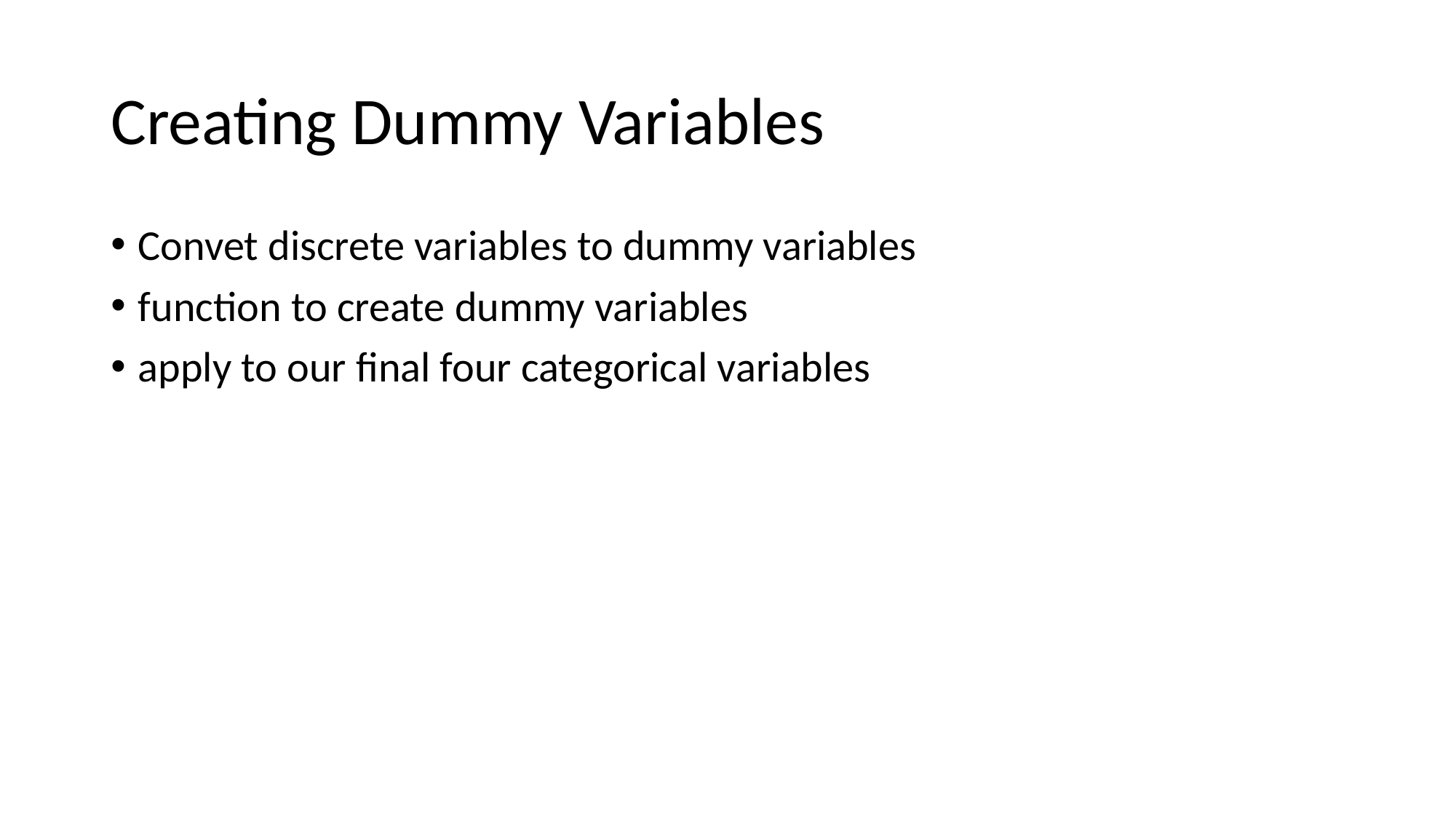

# Creating Dummy Variables
Convet discrete variables to dummy variables
function to create dummy variables
apply to our final four categorical variables